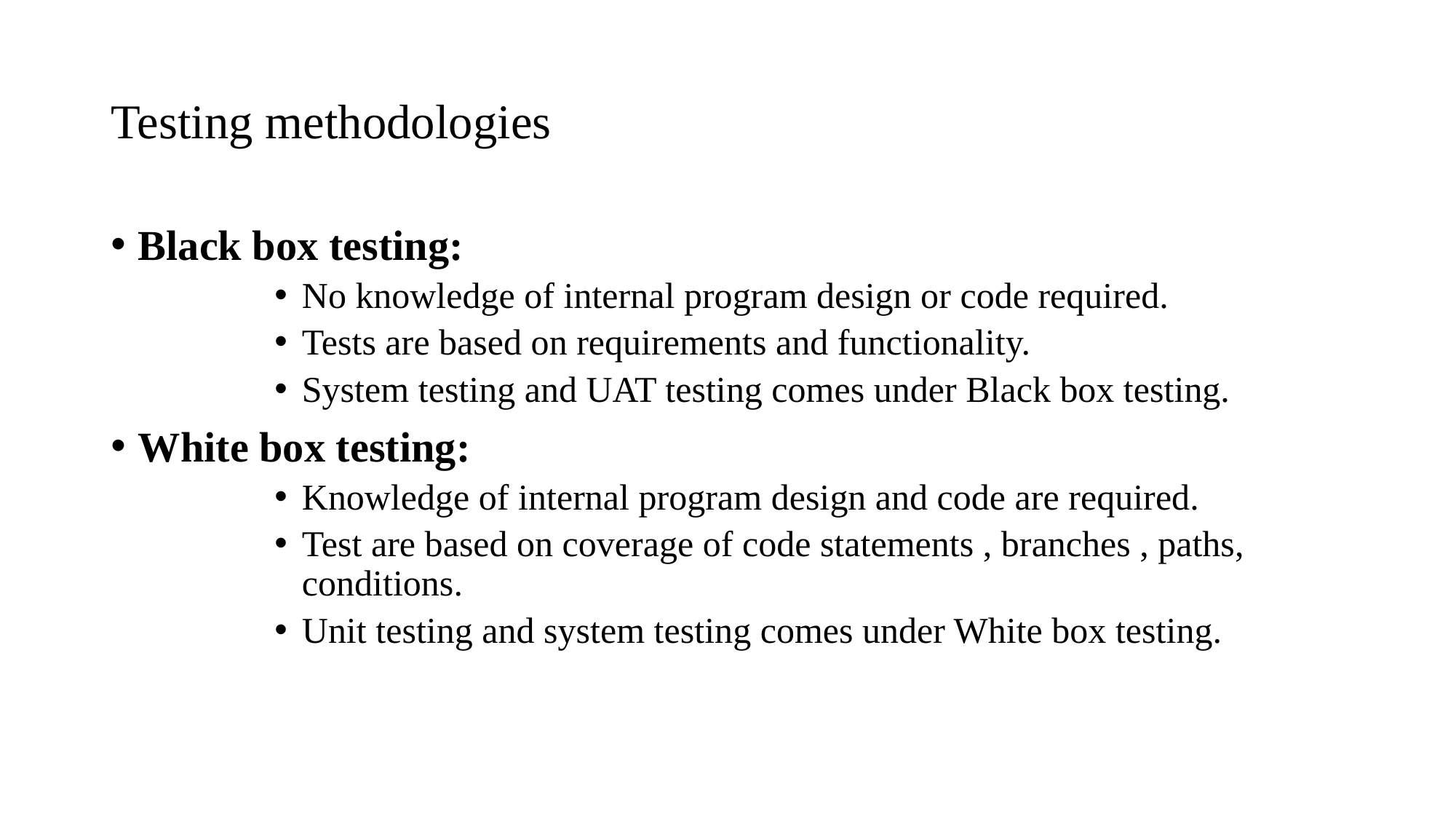

# Testing methodologies
Black box testing:
No knowledge of internal program design or code required.
Tests are based on requirements and functionality.
System testing and UAT testing comes under Black box testing.
White box testing:
Knowledge of internal program design and code are required.
Test are based on coverage of code statements , branches , paths, conditions.
Unit testing and system testing comes under White box testing.